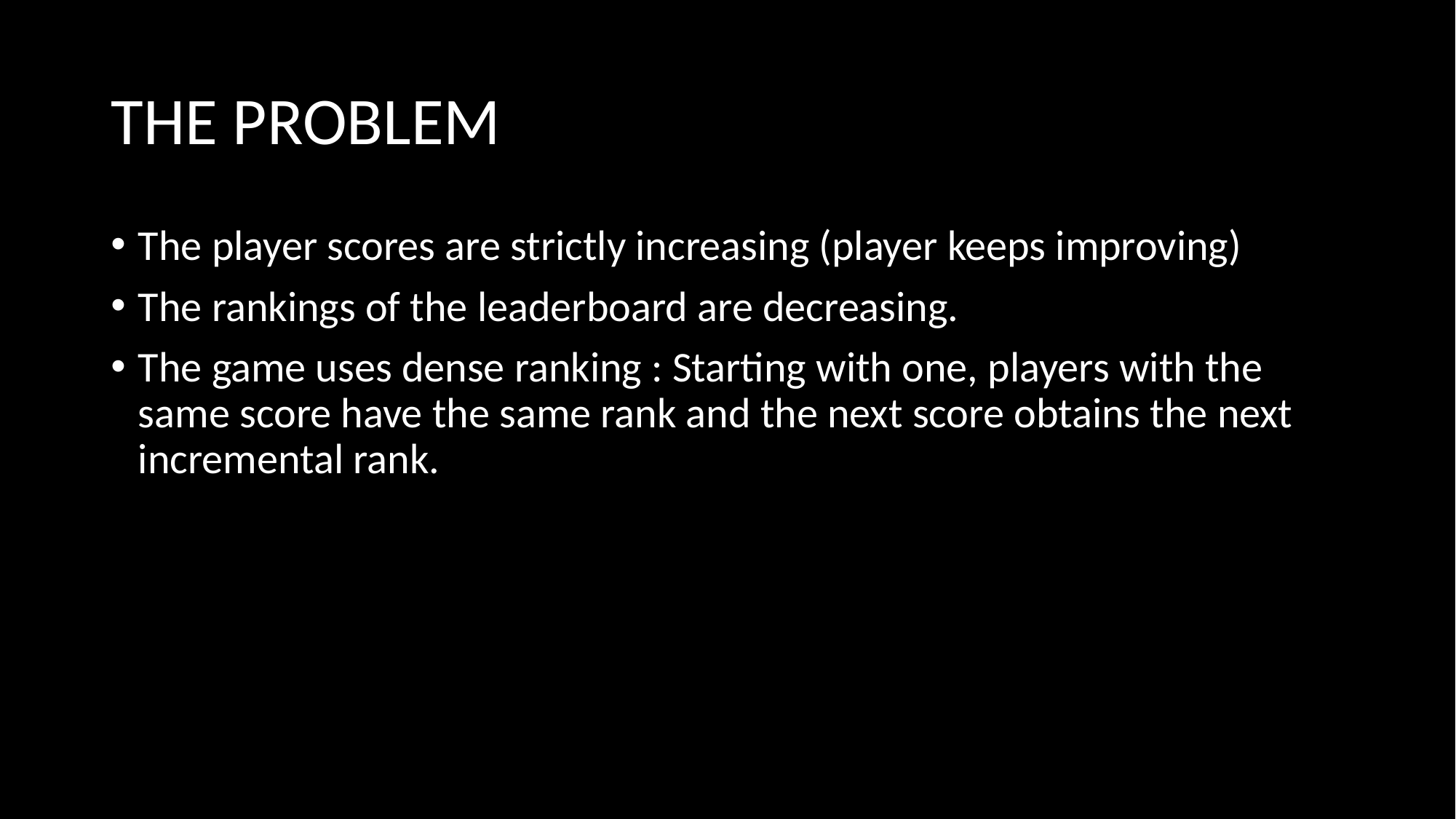

# THE PROBLEM
The player scores are strictly increasing (player keeps improving)
The rankings of the leaderboard are decreasing.
The game uses dense ranking : Starting with one, players with the same score have the same rank and the next score obtains the next incremental rank.